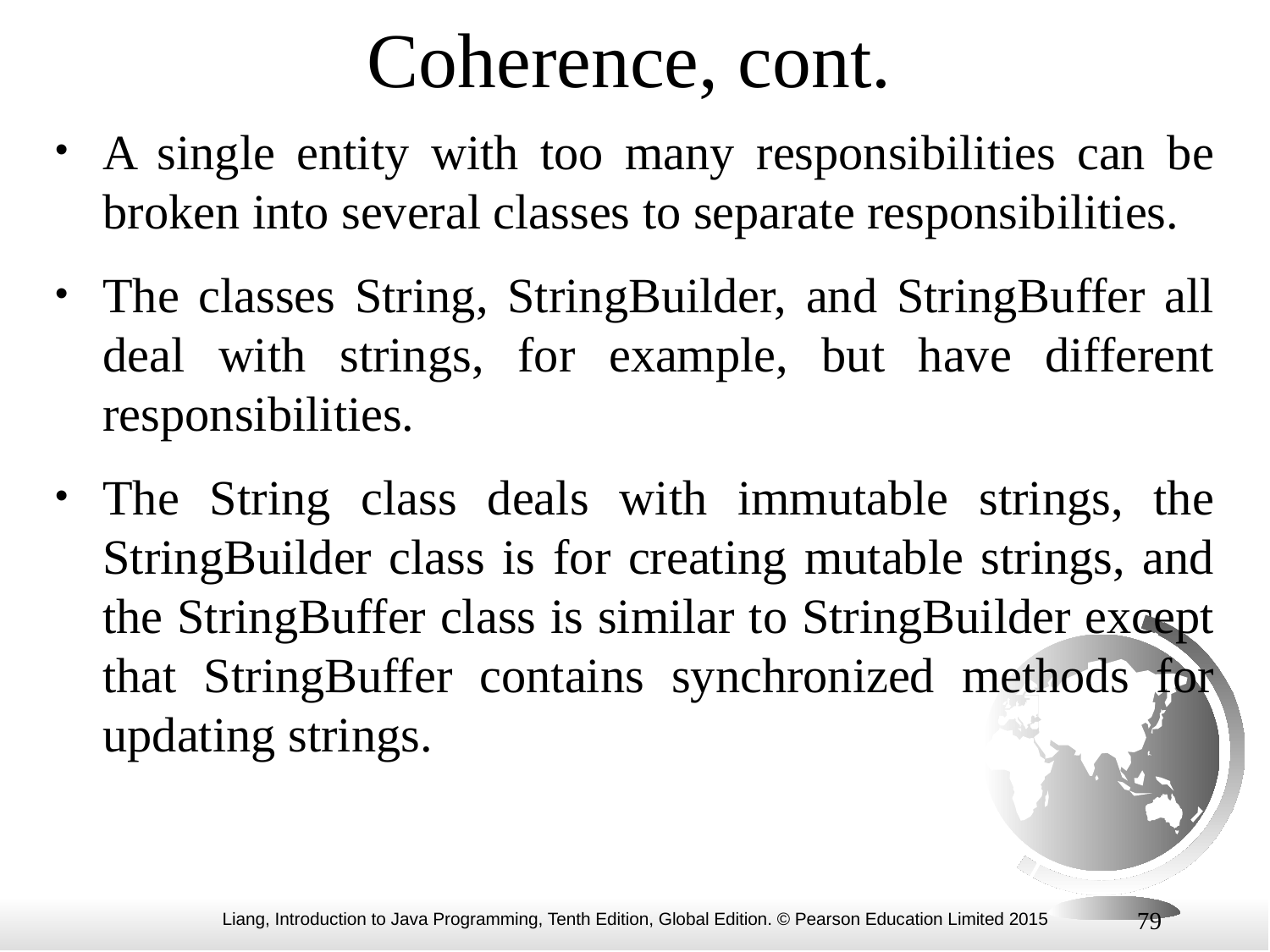

# Coherence, cont.
A single entity with too many responsibilities can be broken into several classes to separate responsibilities.
The classes String, StringBuilder, and StringBuffer all deal with strings, for example, but have different responsibilities.
The String class deals with immutable strings, the StringBuilder class is for creating mutable strings, and the StringBuffer class is similar to StringBuilder except that StringBuffer contains synchronized methods for updating strings.
79